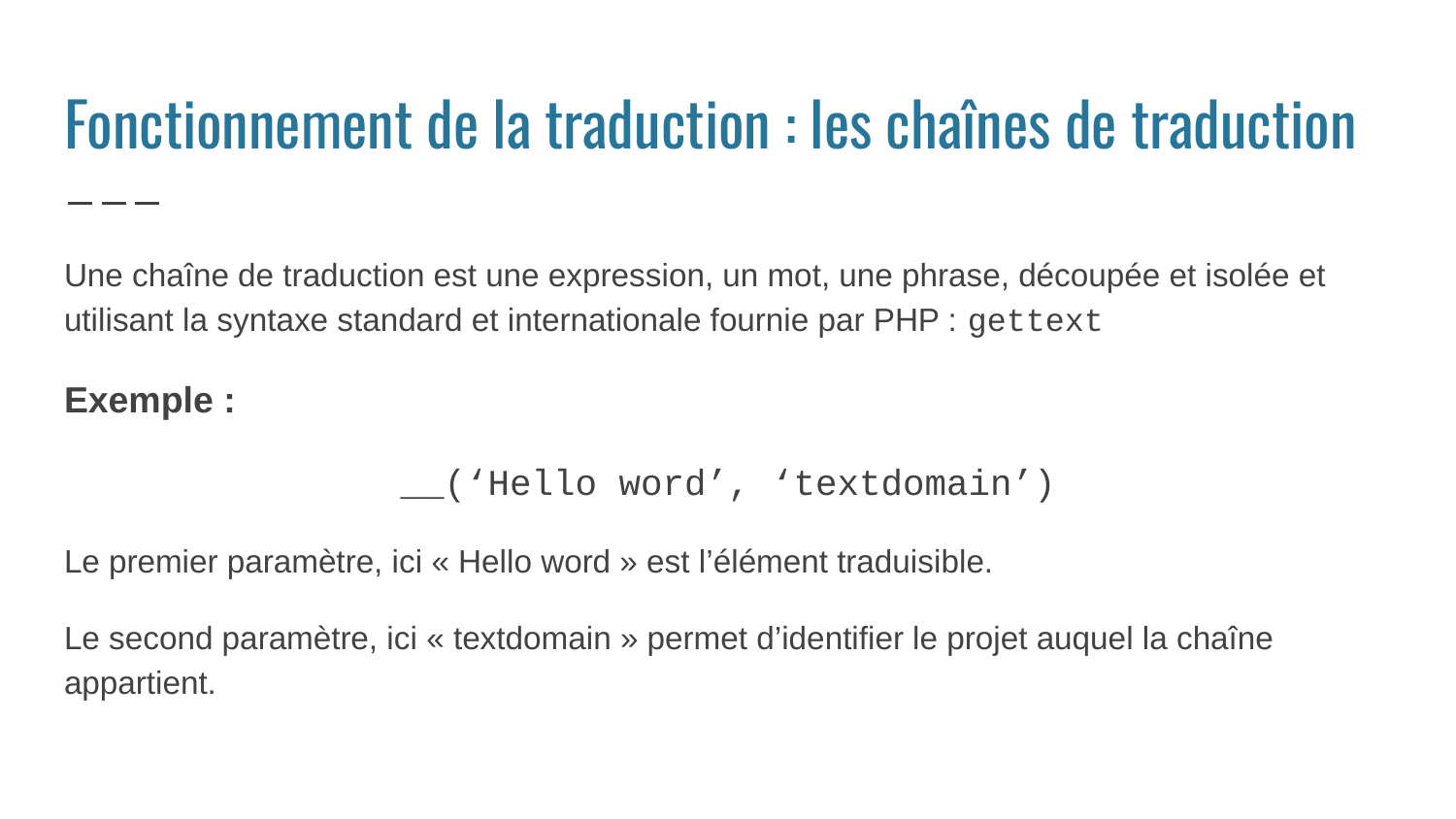

# Fonctionnement de la traduction : les chaînes de traduction
Une chaîne de traduction est une expression, un mot, une phrase, découpée et isolée et utilisant la syntaxe standard et internationale fournie par PHP : gettext
Exemple :
__(‘Hello word’, ‘textdomain’)
Le premier paramètre, ici « Hello word » est l’élément traduisible.
Le second paramètre, ici « textdomain » permet d’identifier le projet auquel la chaîne appartient.